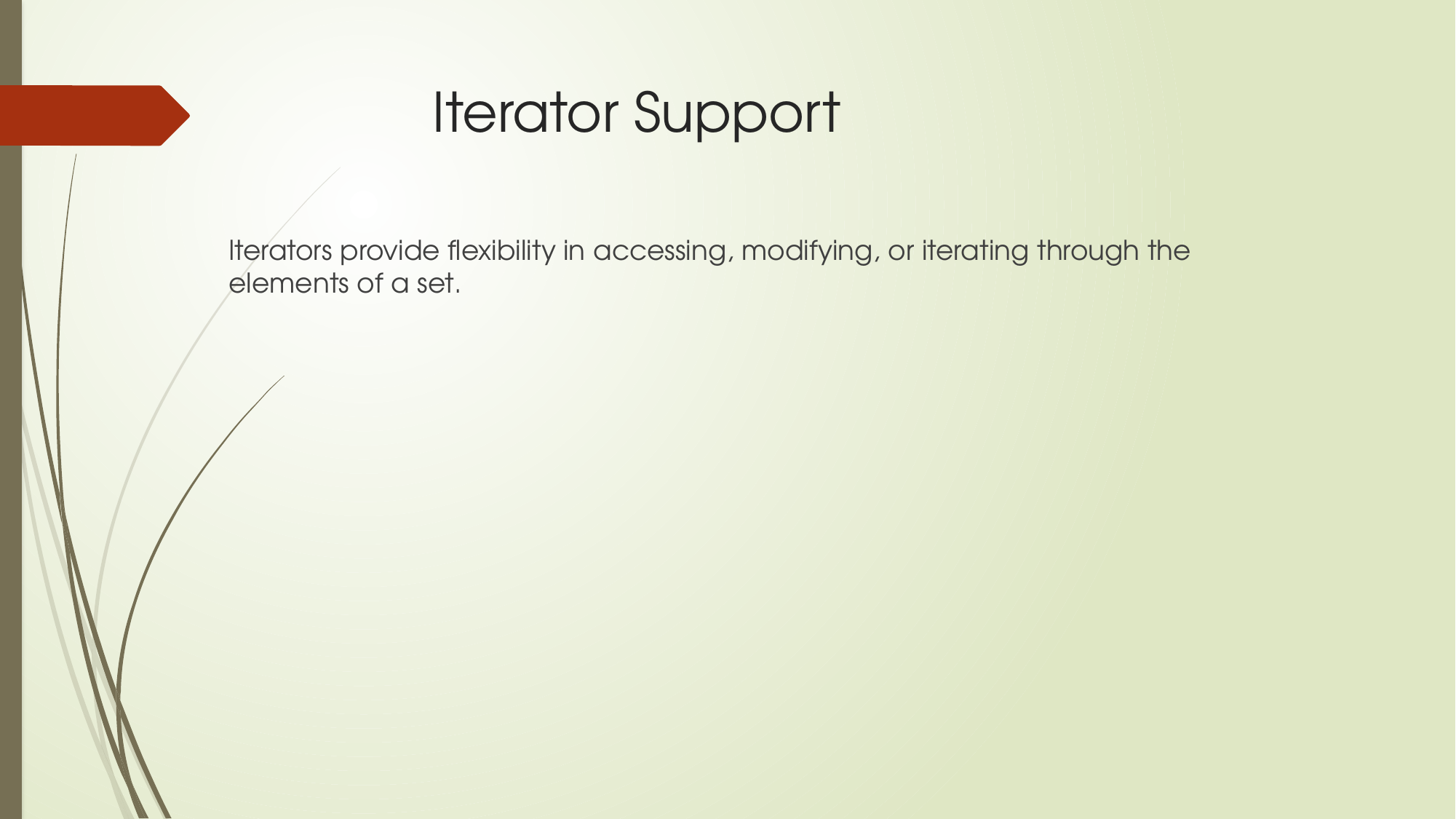

# Iterator Support
Iterators provide flexibility in accessing, modifying, or iterating through the elements of a set.